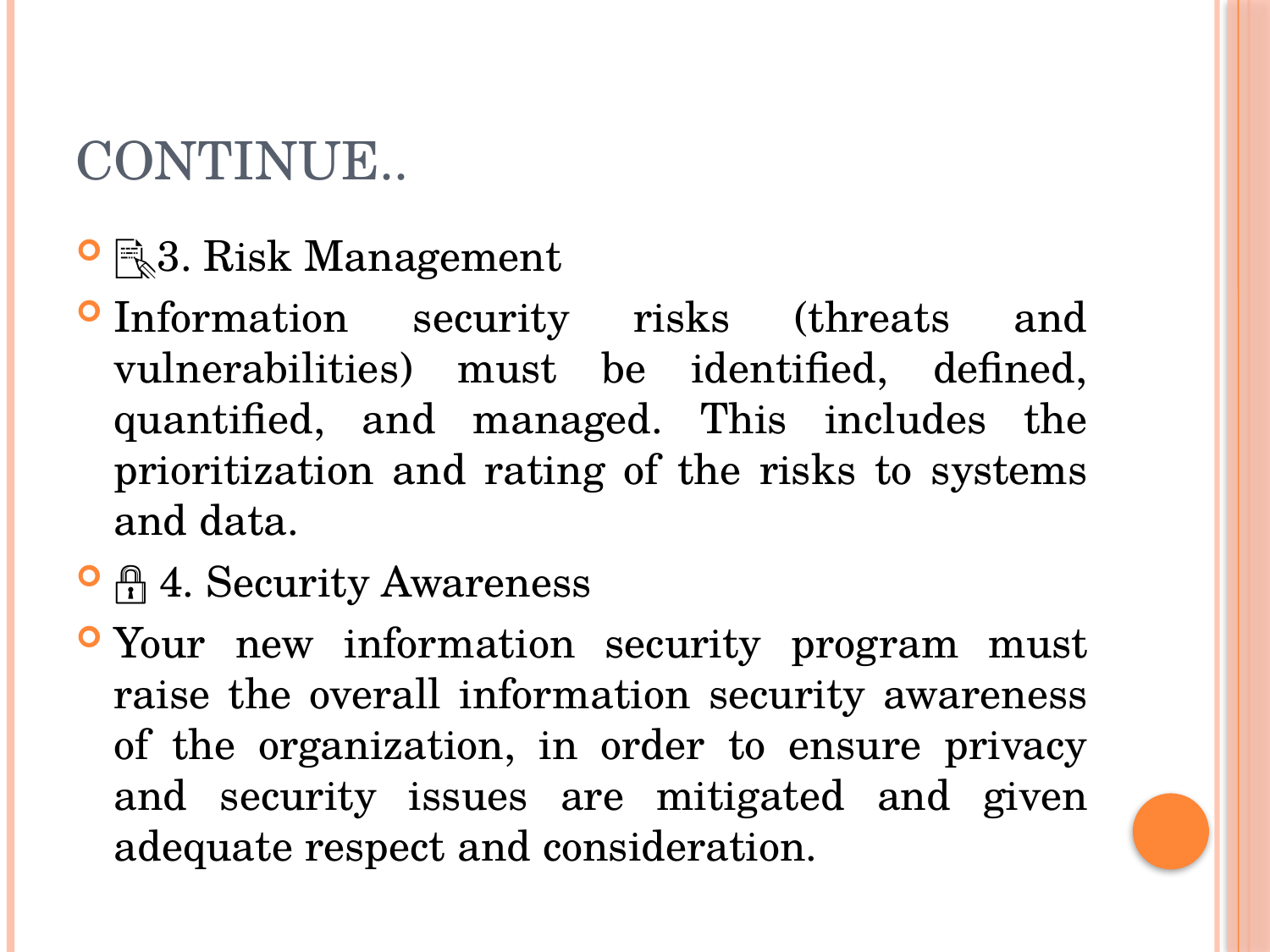

# Continue..
📝3. Risk Management
Information security risks (threats and vulnerabilities) must be identified, defined, quantified, and managed. This includes the prioritization and rating of the risks to systems and data.
🔒 4. Security Awareness
Your new information security program must raise the overall information security awareness of the organization, in order to ensure privacy and security issues are mitigated and given adequate respect and consideration.